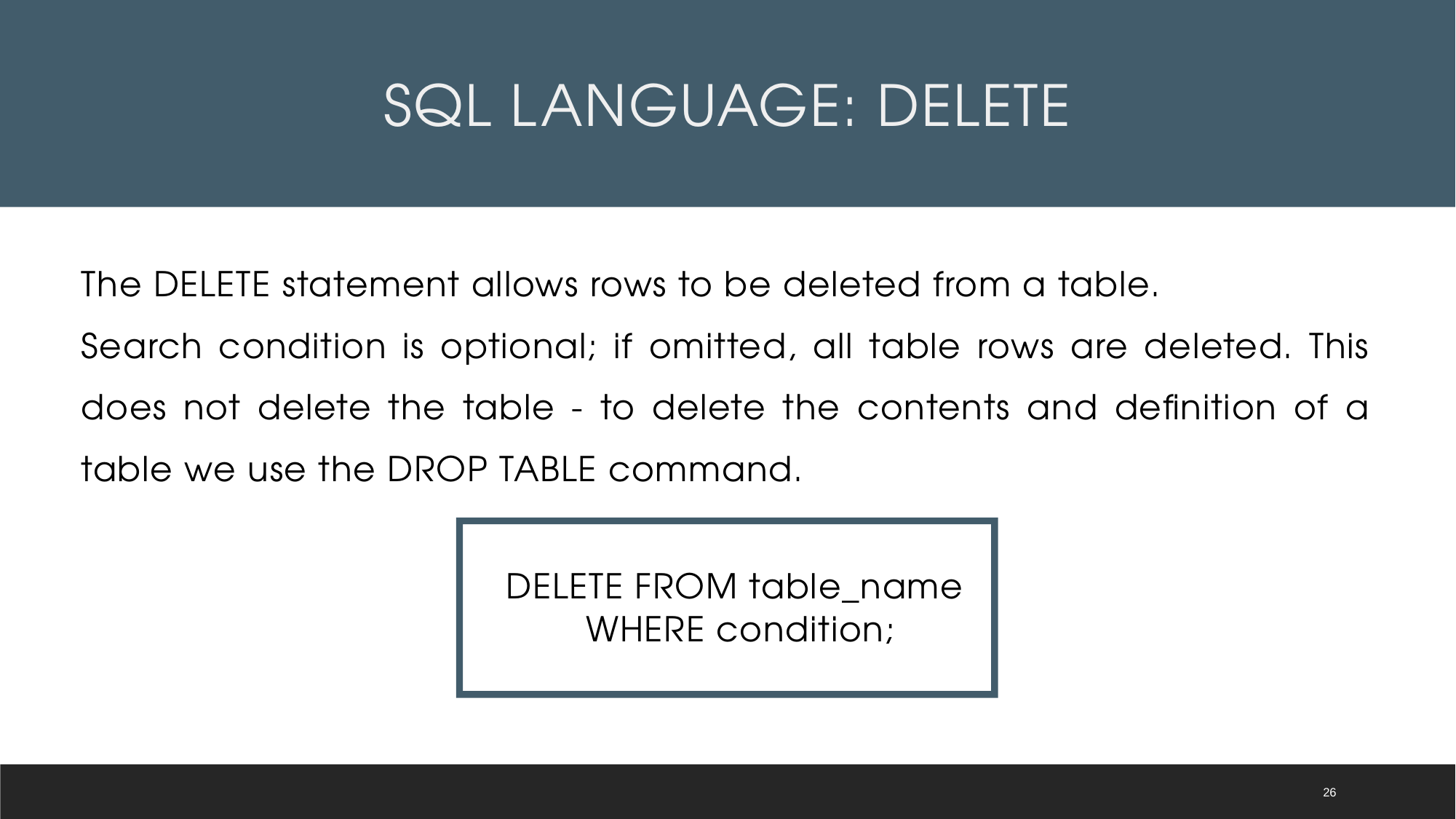

SQL LANGUAGE: DELETE
The DELETE statement allows rows to be deleted from a table.
Search condition is optional; if omitted, all table rows are deleted. This does not delete the table - to delete the contents and definition of a table we use the DROP TABLE command.

DELETE FROM table_name
WHERE condition;
26